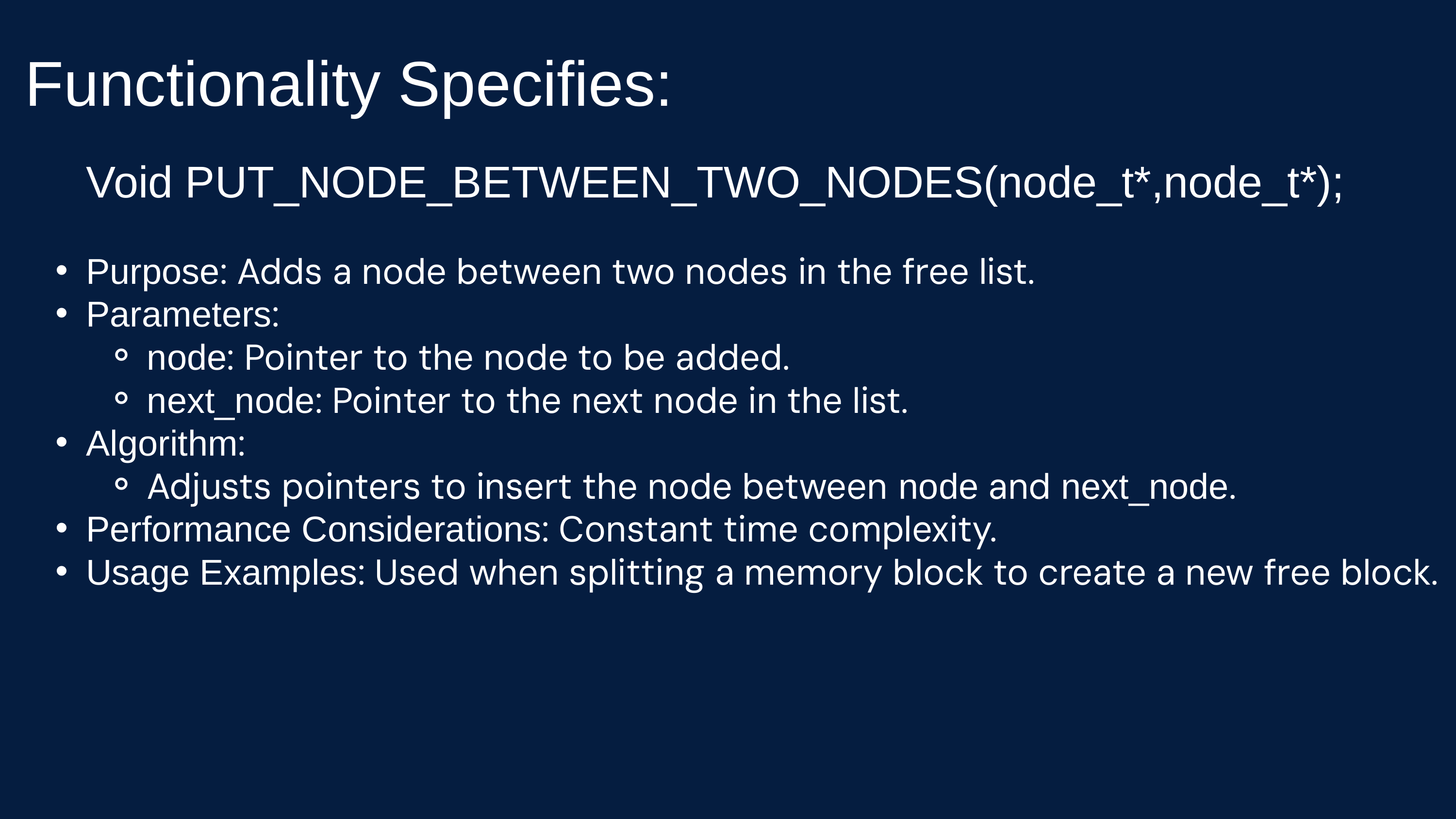

Functionality Specifies:
Void PUT_NODE_BETWEEN_TWO_NODES(node_t*,node_t*);
Purpose: Adds a node between two nodes in the free list.
Parameters:
node: Pointer to the node to be added.
next_node: Pointer to the next node in the list.
Algorithm:
Adjusts pointers to insert the node between node and next_node.
Performance Considerations: Constant time complexity.
Usage Examples: Used when splitting a memory block to create a new free block.